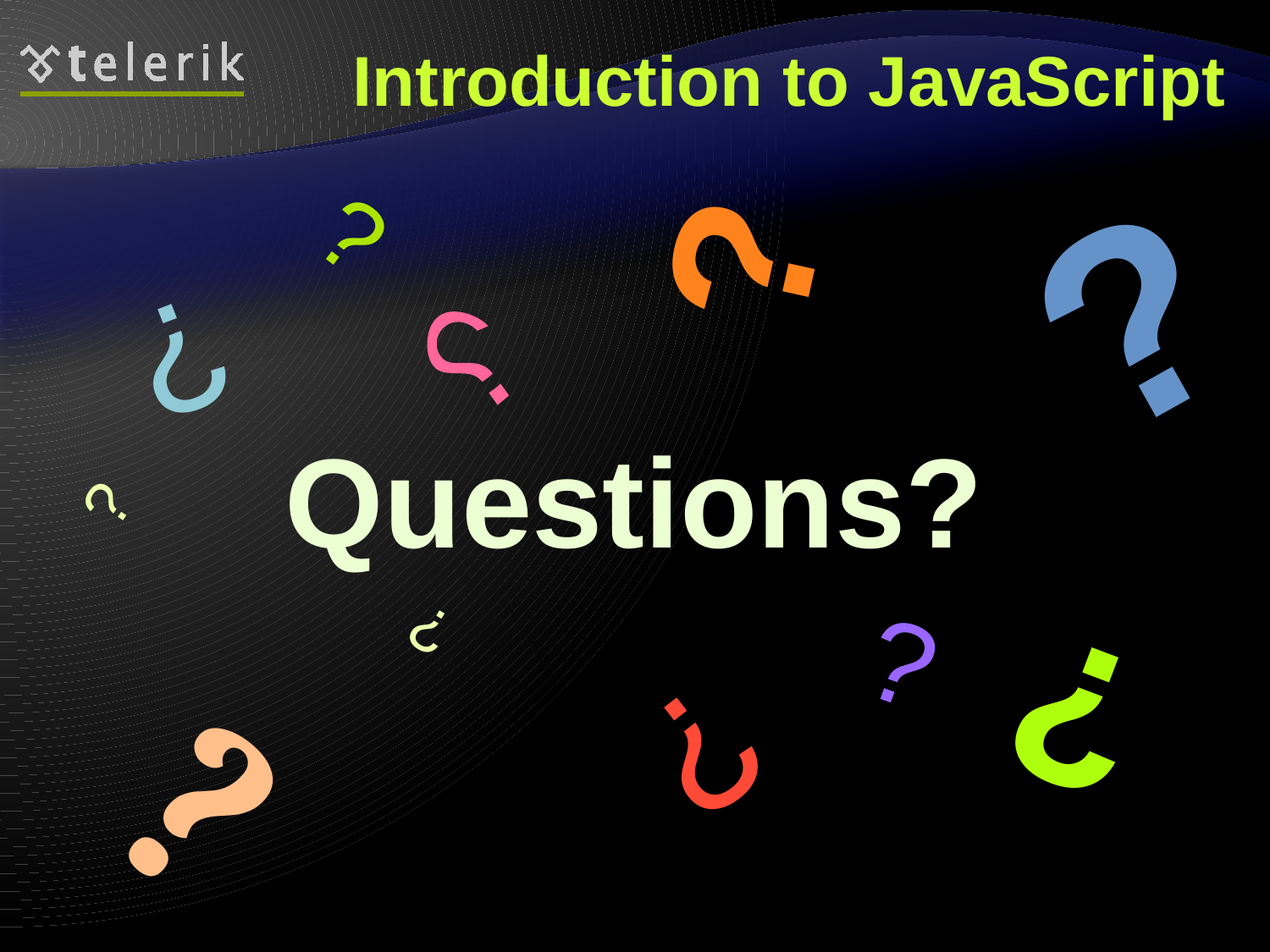

# Introduction to JavaScript
?
?
?
?
?
Questions?
?
?
?
?
?
?